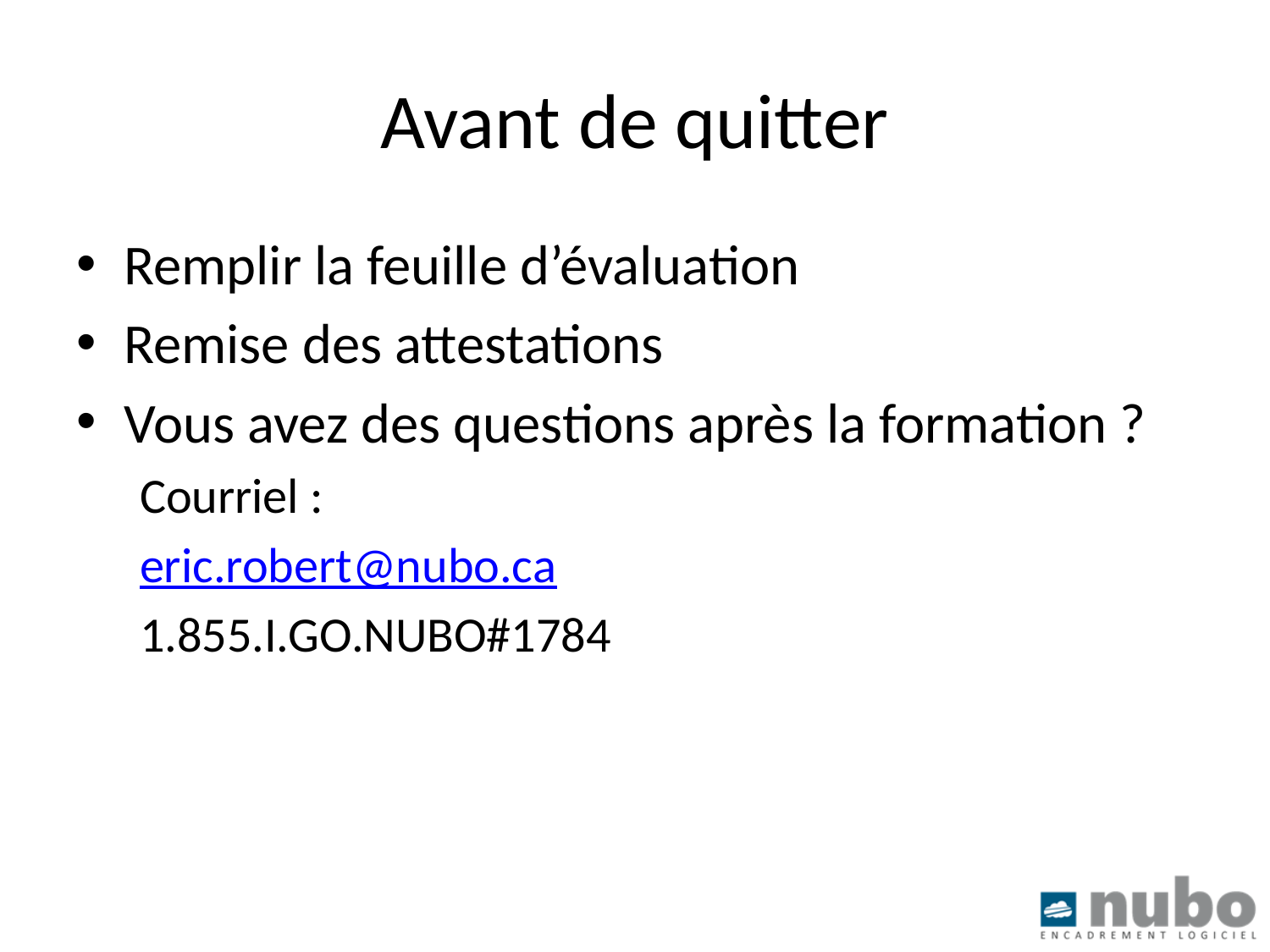

# Avant de quitter
Remplir la feuille d’évaluation
Remise des attestations
Vous avez des questions après la formation ?
Courriel :
eric.robert@nubo.ca
1.855.I.GO.NUBO#1784